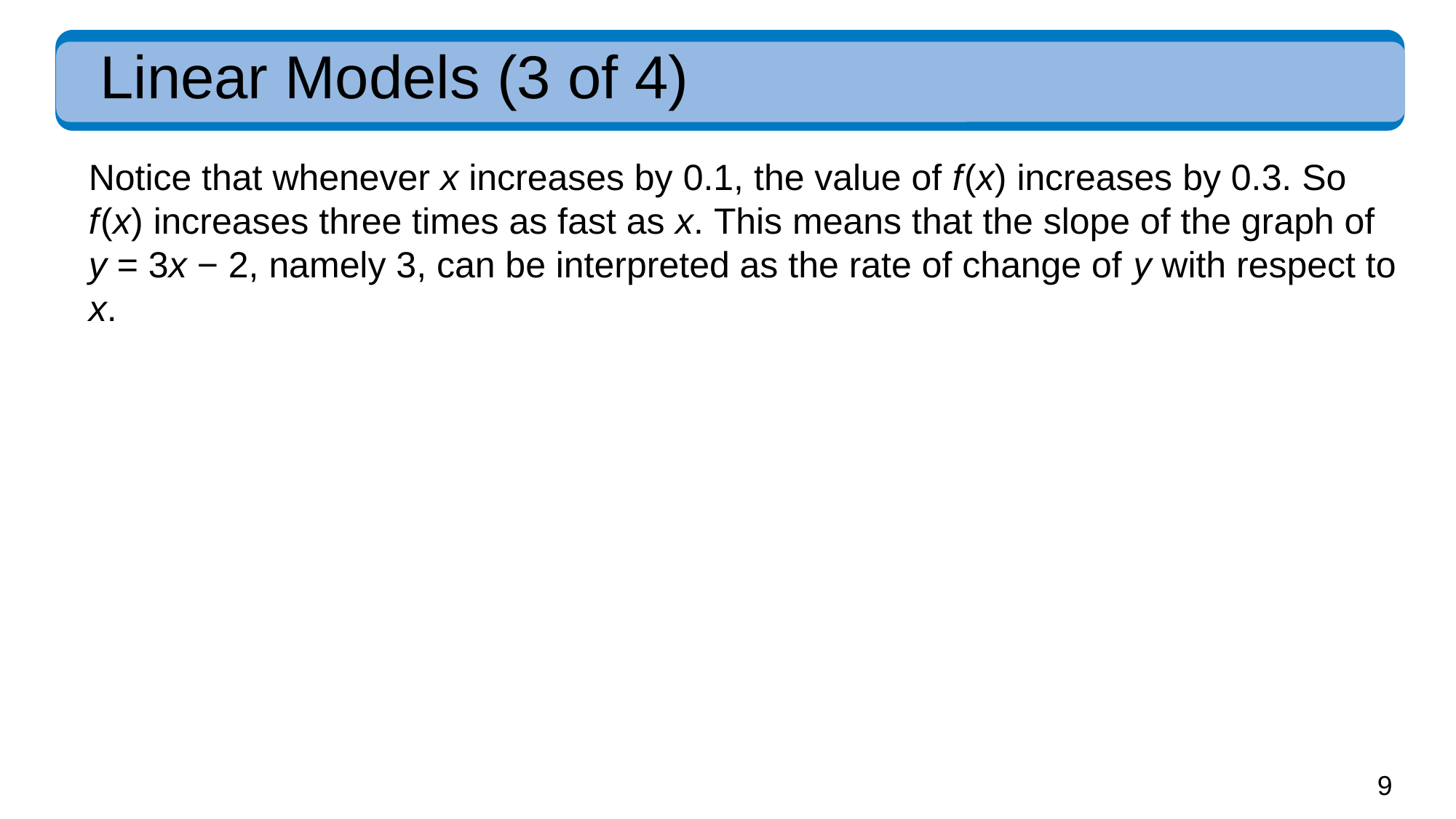

# Linear Models (3 of 4)
Notice that whenever x increases by 0.1, the value of f (x) increases by 0.3. So
f (x) increases three times as fast as x. This means that the slope of the graph of y = 3x − 2, namely 3, can be interpreted as the rate of change of y with respect to x.